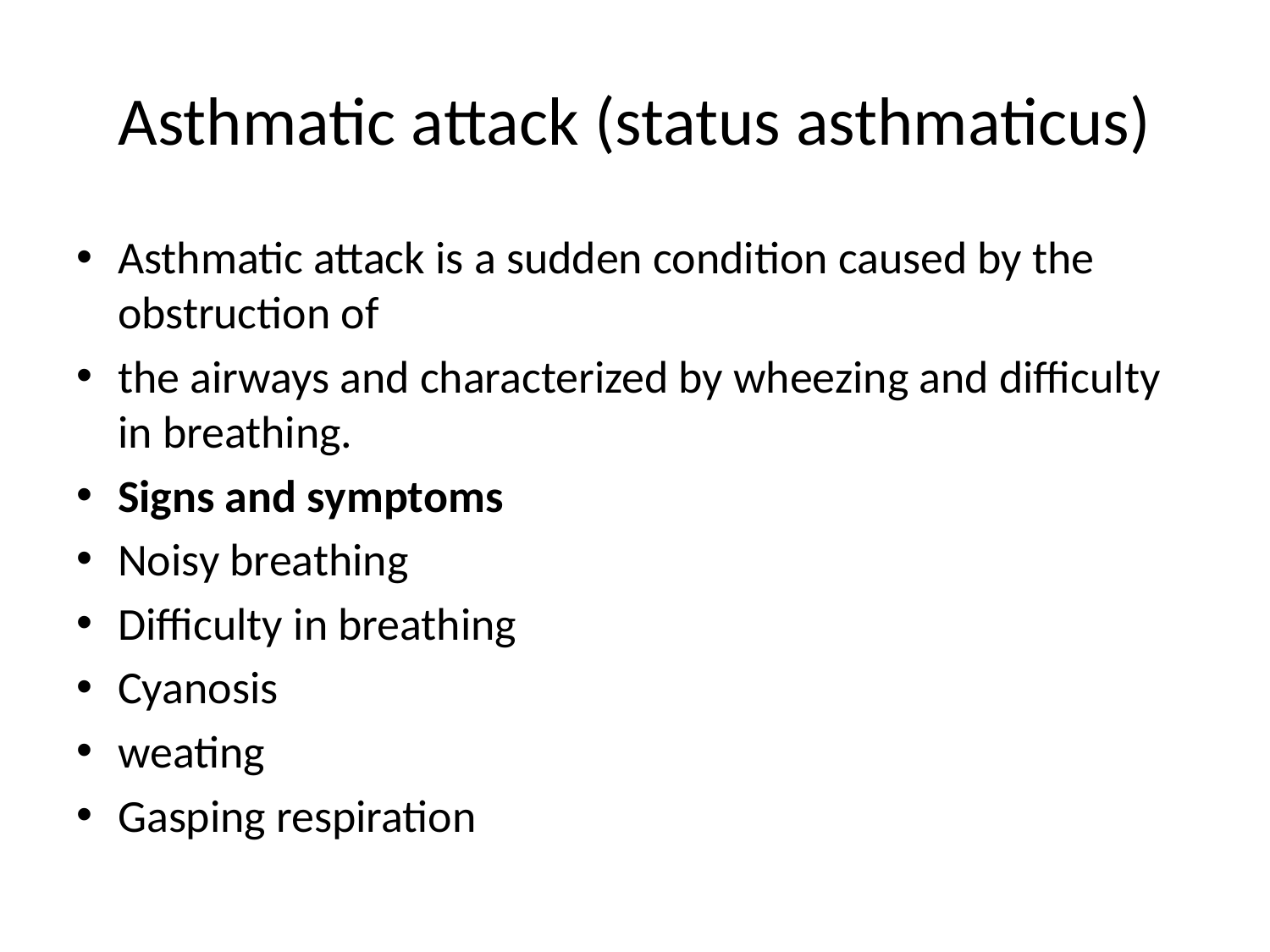

# Asthmatic attack (status asthmaticus)
Asthmatic attack is a sudden condition caused by the obstruction of
the airways and characterized by wheezing and difficulty in breathing.
Signs and symptoms
Noisy breathing
Difficulty in breathing
Cyanosis
weating
Gasping respiration